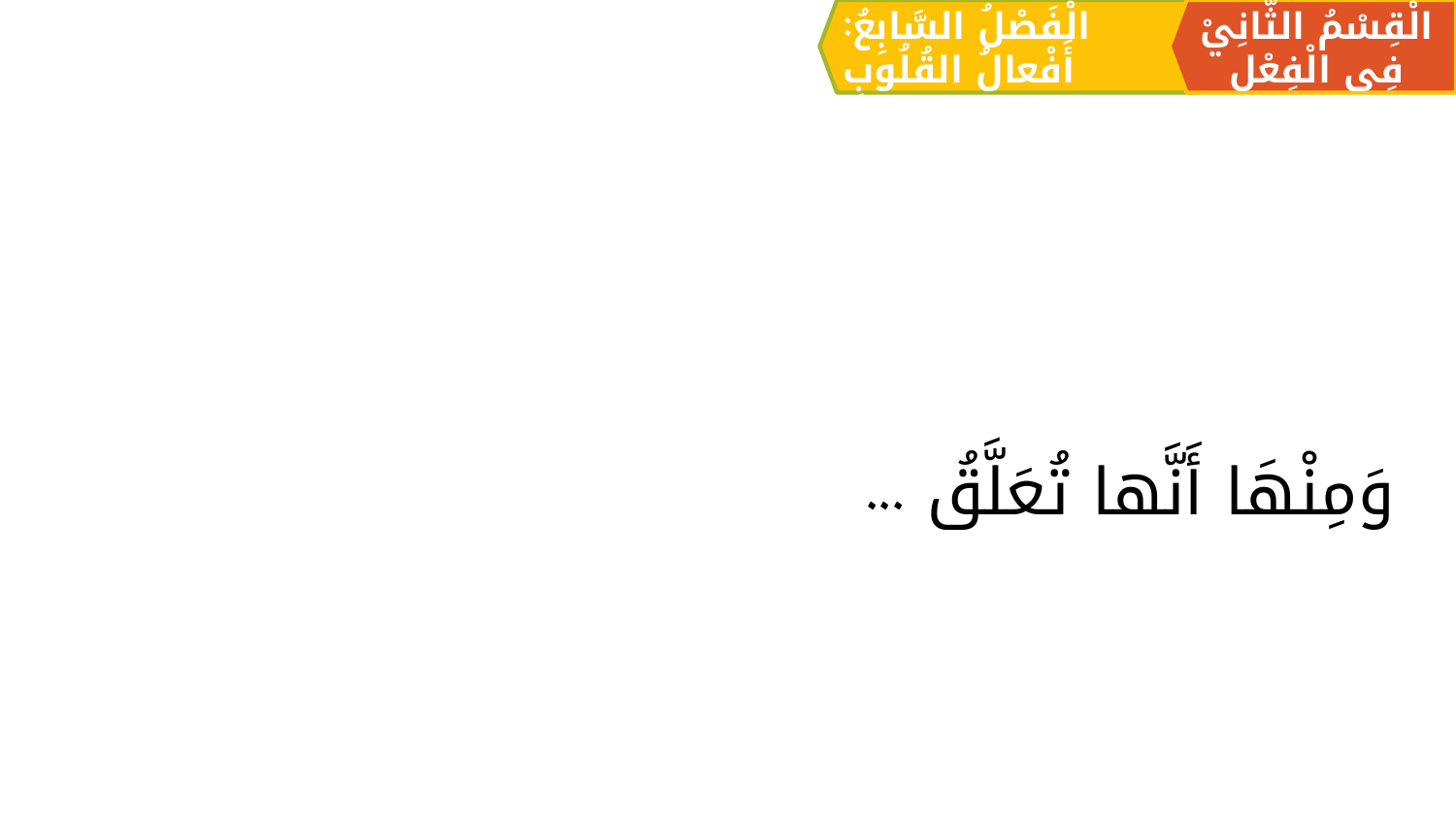

الْقِسْمُ الثَّانِيْ فِي الْفِعْلِ
الْفَصْلُ السَّابِعُ: أَفْعالُ القُلُوبِ
وَمِنْهَا أَنَّها تُعَلَّقُ ...